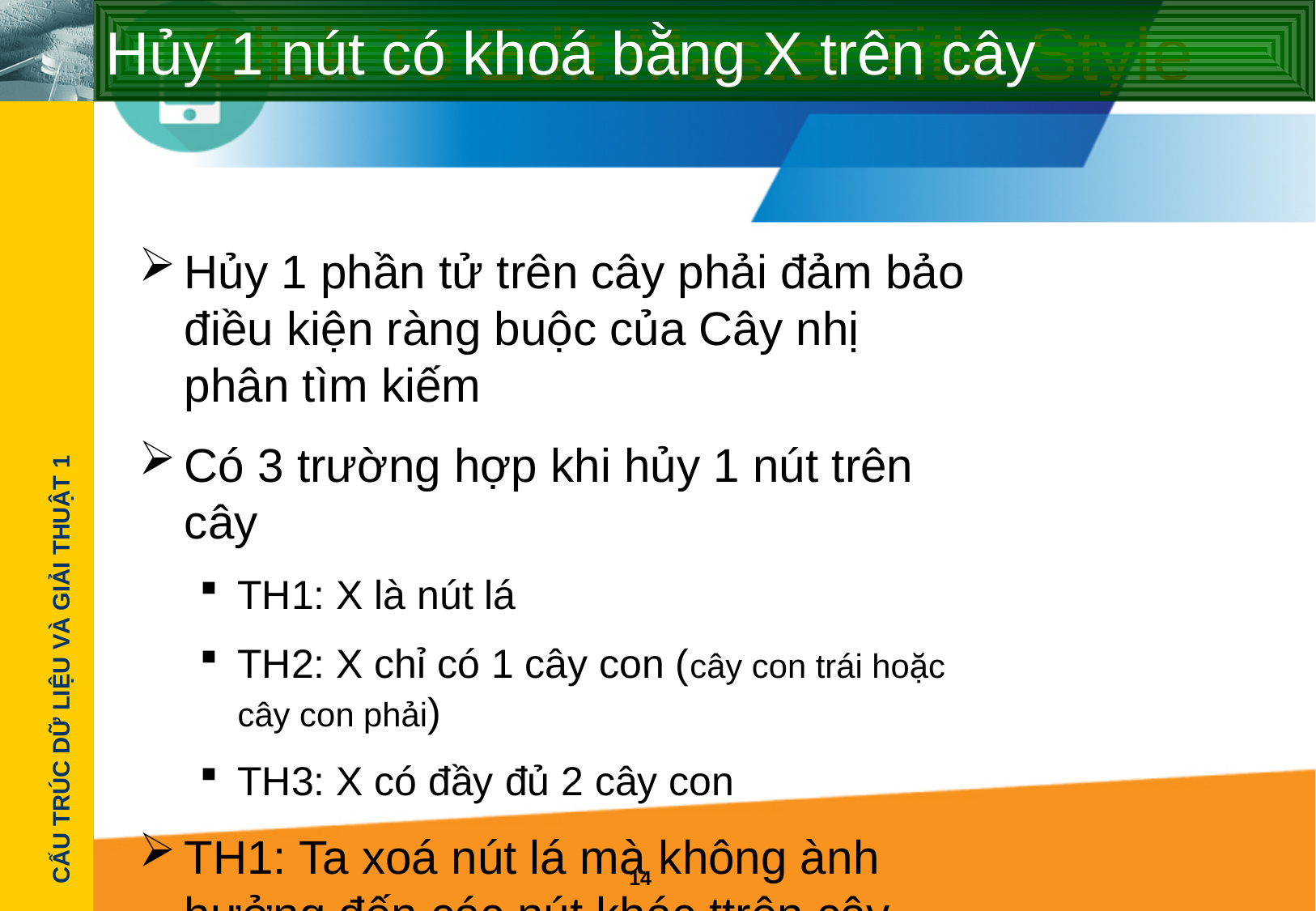

# Hủy 1 nút có khoá bằng X trên cây
Hủy 1 phần tử trên cây phải đảm bảo điều kiện ràng buộc của Cây nhị phân tìm kiếm
Có 3 trường hợp khi hủy 1 nút trên cây
TH1: X là nút lá
TH2: X chỉ có 1 cây con (cây con trái hoặc cây con phải)
TH3: X có đầy đủ 2 cây con
TH1: Ta xoá nút lá mà không ành hưởng đến các nút khác ttrên cây
TH2: Trước khi xoá x ta móc nối cha của X với con duy nhất cùa X.
TH3: Ta dùng cách xoá gián tiếp